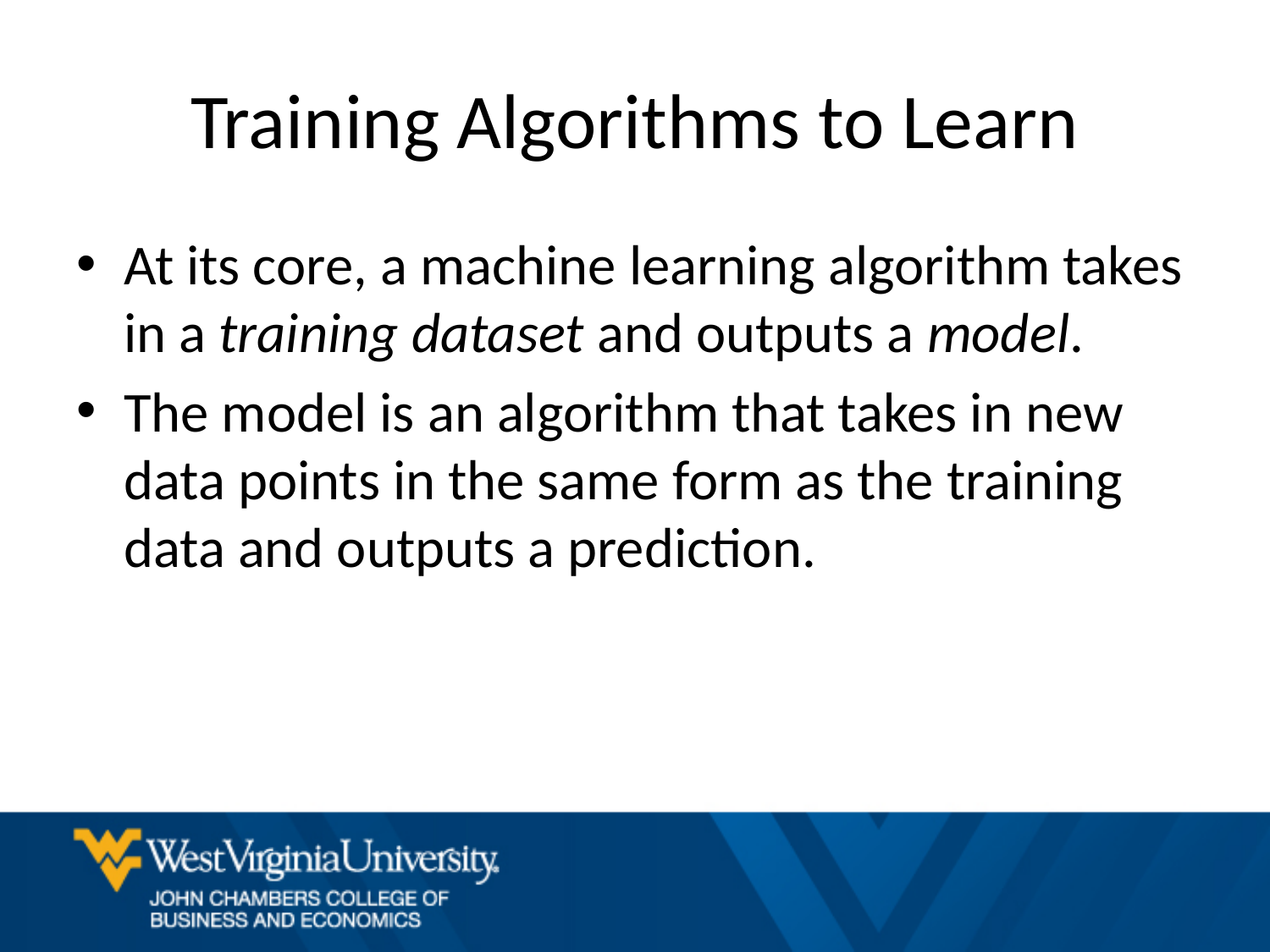

# Training Algorithms to Learn
At its core, a machine learning algorithm takes in a training dataset and outputs a model.
The model is an algorithm that takes in new data points in the same form as the training data and outputs a prediction.